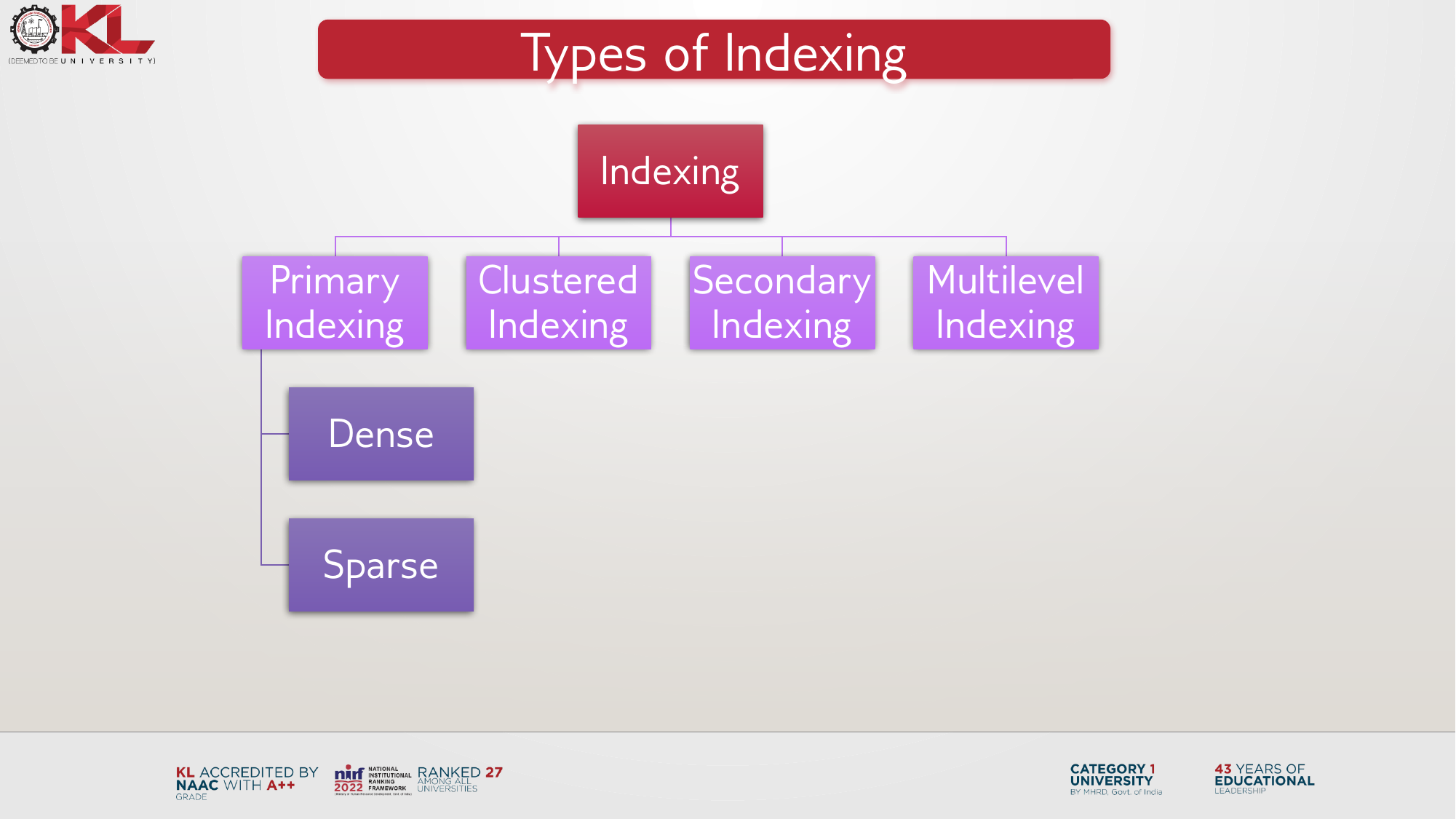

Types of Indexing
Indexing
Primary Indexing
Dense
Sparse
Clustered Indexing
Secondary Indexing
Multilevel Indexing